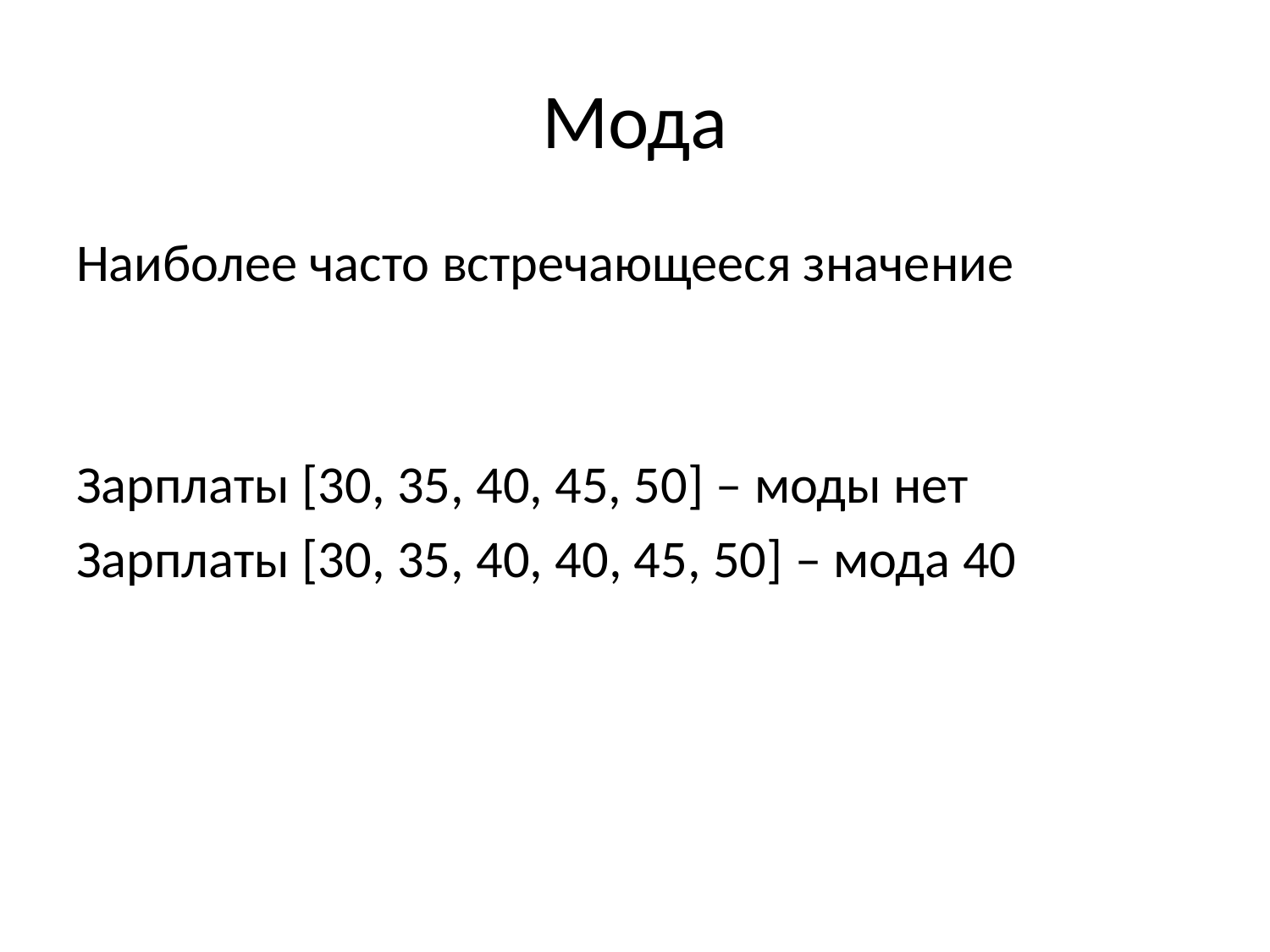

# Мода
Наиболее часто встречающееся значение

Зарплаты [30, 35, 40, 45, 50] – моды нет
Зарплаты [30, 35, 40, 40, 45, 50] – мода 40